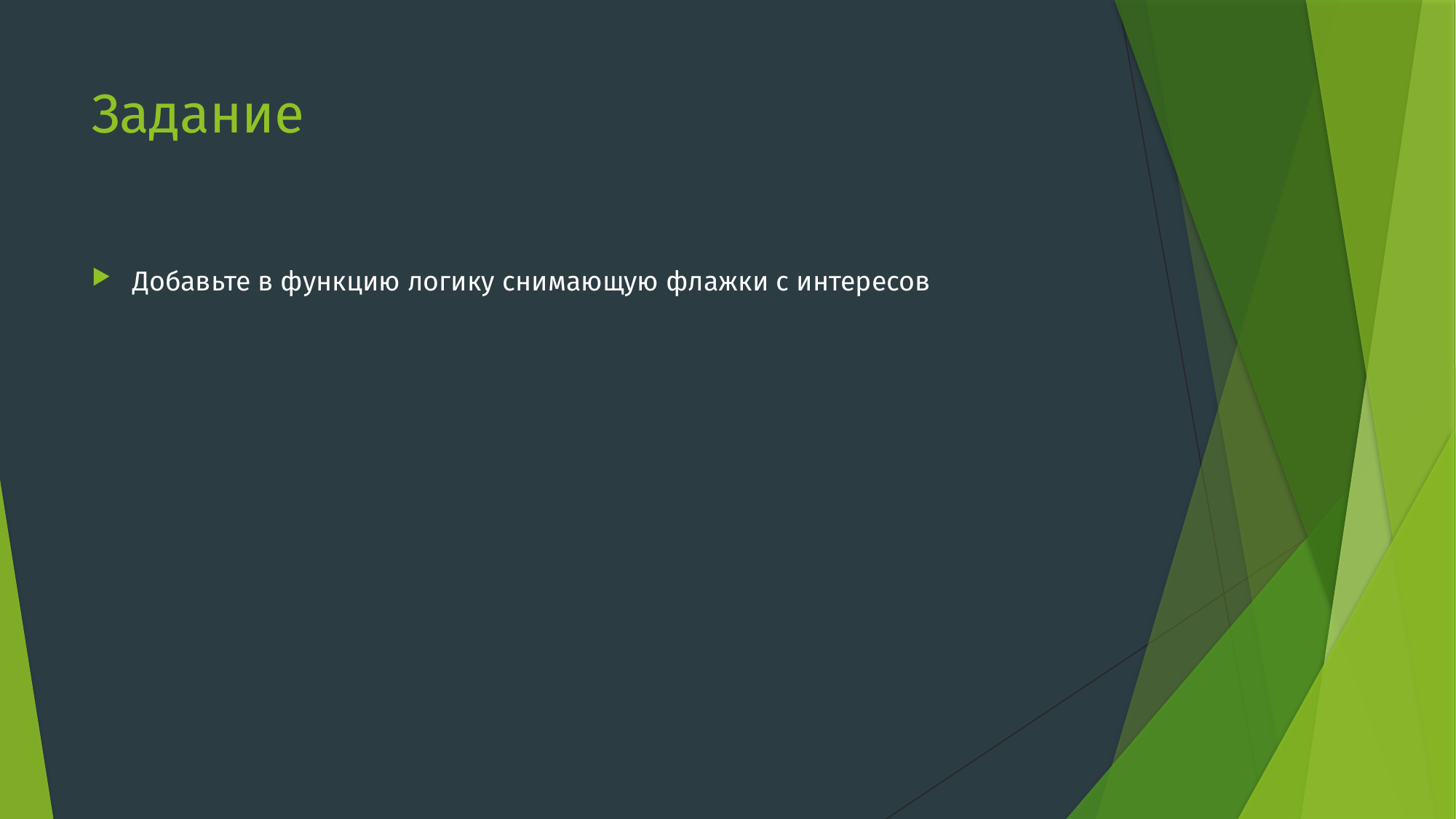

# Задание
Добавьте в функцию логику снимающую флажки с интересов